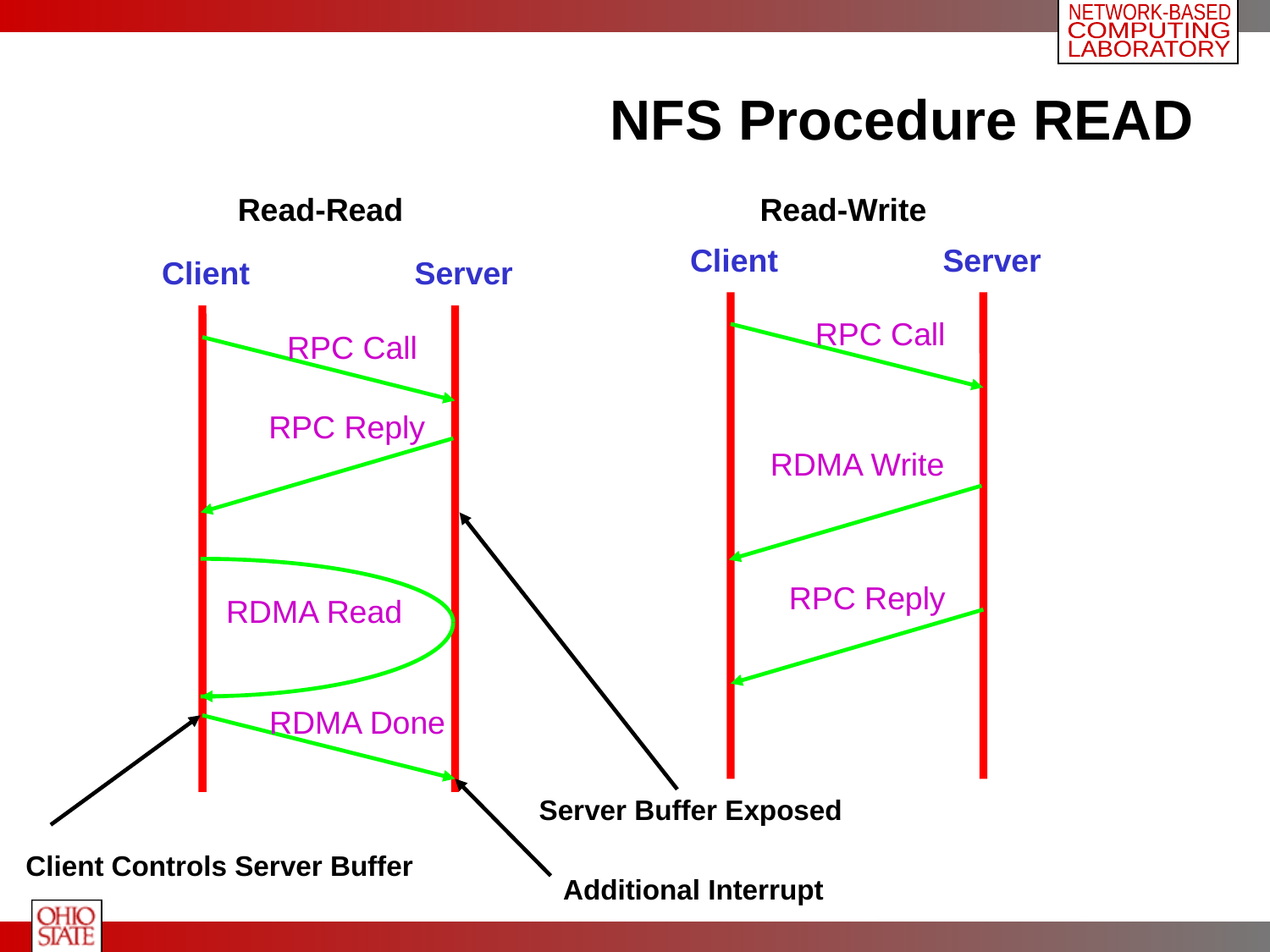

# NFS Procedure READ
Read-Read
Read-Write
Client
Server
Client
Server

RPC Call

RPC Call

RPC Reply

RDMA Write

Server Buffer Exposed

RDMA Read

RPC Reply

RDMA Done

Client Controls Server Buffer

Additional Interrupt